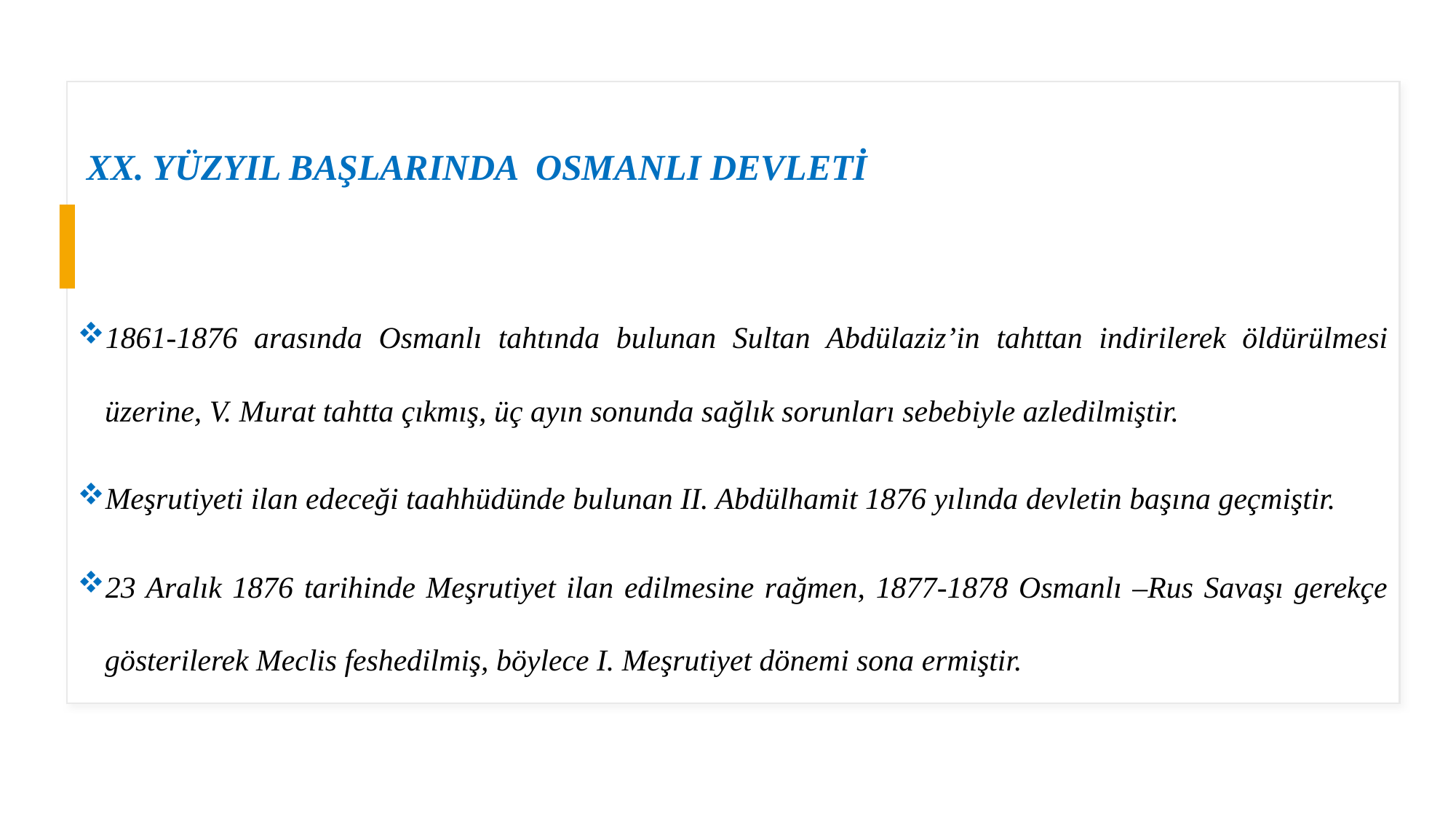

# XX. YÜZYIL BAŞLARINDA  OSMANLI DEVLETİ

1861-1876 arasında Osmanlı tahtında bulunan Sultan Abdülaziz’in tahttan indirilerek öldürülmesi üzerine, V. Murat tahtta çıkmış, üç ayın sonunda sağlık sorunları sebebiyle azledilmiştir.
Meşrutiyeti ilan edeceği taahhüdünde bulunan II. Abdülhamit 1876 yılında devletin başına geçmiştir.
23 Aralık 1876 tarihinde Meşrutiyet ilan edilmesine rağmen, 1877-1878 Osmanlı –Rus Savaşı gerekçe gösterilerek Meclis feshedilmiş, böylece I. Meşrutiyet dönemi sona ermiştir.